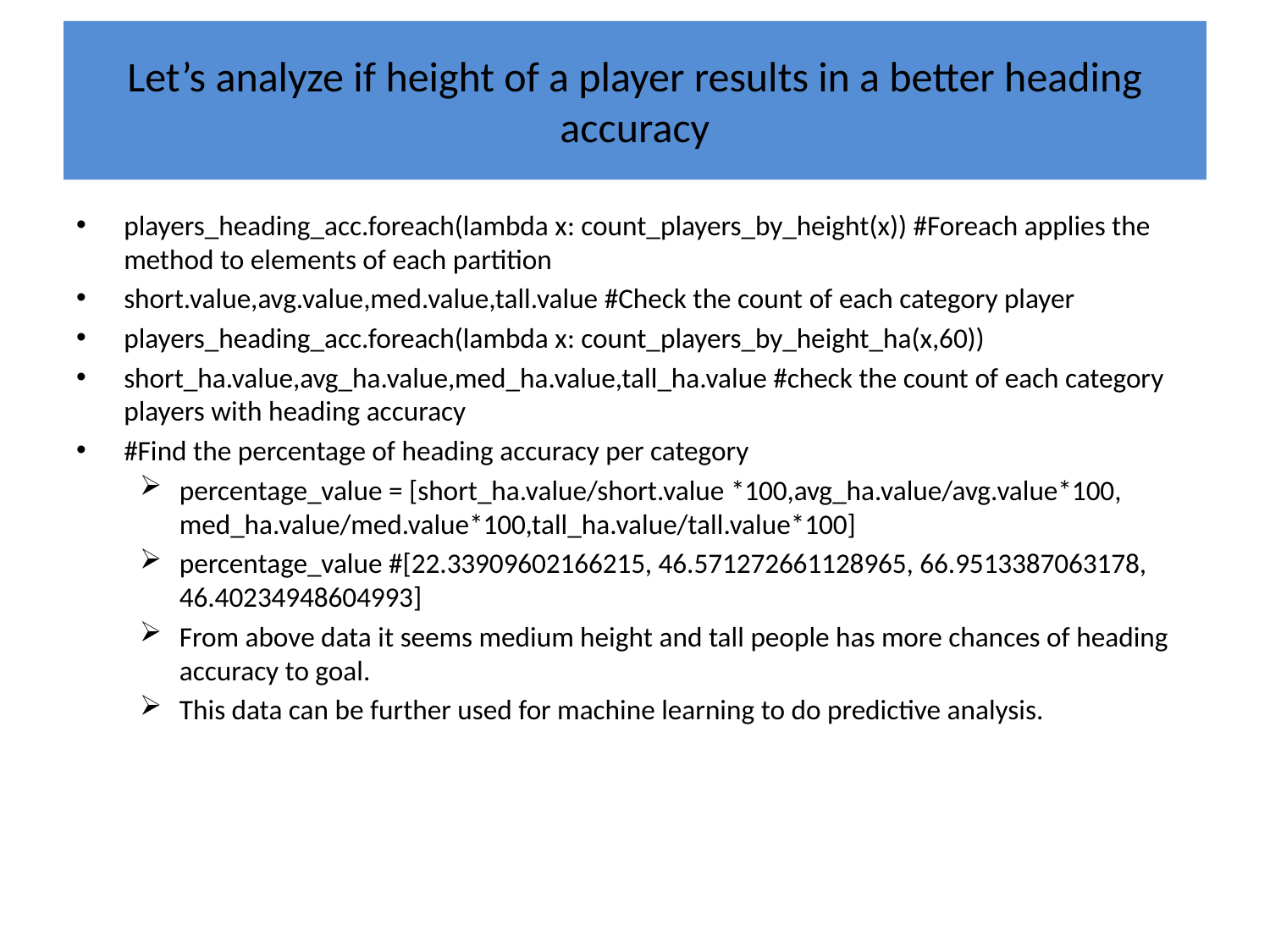

# Let’s analyze if height of a player results in a better heading accuracy
players_heading_acc.foreach(lambda x: count_players_by_height(x)) #Foreach applies the method to elements of each partition
short.value,avg.value,med.value,tall.value #Check the count of each category player
players_heading_acc.foreach(lambda x: count_players_by_height_ha(x,60))
short_ha.value,avg_ha.value,med_ha.value,tall_ha.value #check the count of each category players with heading accuracy
#Find the percentage of heading accuracy per category
percentage_value = [short_ha.value/short.value *100,avg_ha.value/avg.value*100, med_ha.value/med.value*100,tall_ha.value/tall.value*100]
percentage_value #[22.33909602166215, 46.571272661128965, 66.9513387063178, 46.40234948604993]
From above data it seems medium height and tall people has more chances of heading accuracy to goal.
This data can be further used for machine learning to do predictive analysis.